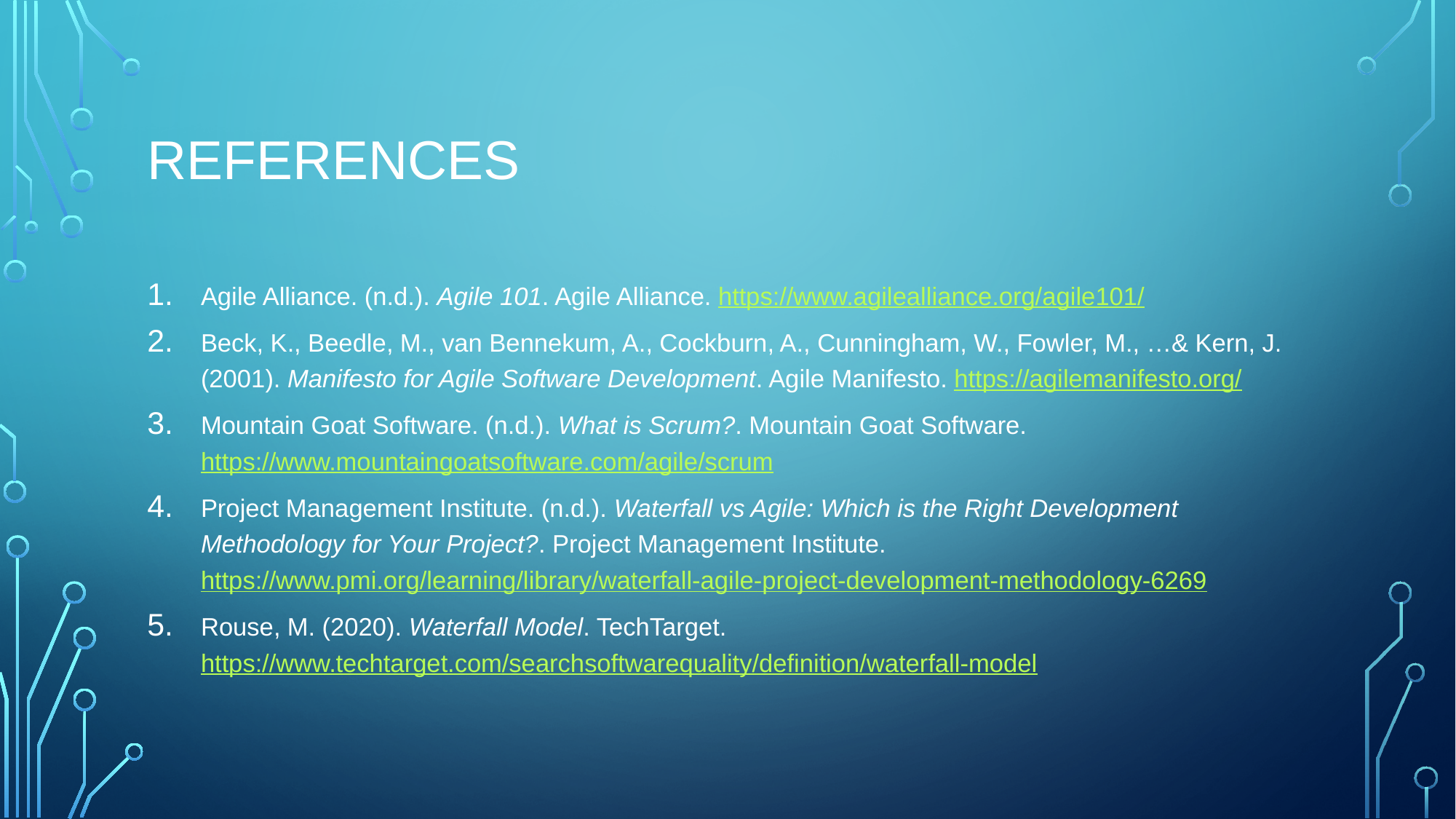

# References
Agile Alliance. (n.d.). Agile 101. Agile Alliance. https://www.agilealliance.org/agile101/
Beck, K., Beedle, M., van Bennekum, A., Cockburn, A., Cunningham, W., Fowler, M., …& Kern, J.(2001). Manifesto for Agile Software Development. Agile Manifesto. https://agilemanifesto.org/
Mountain Goat Software. (n.d.). What is Scrum?. Mountain Goat Software. https://www.mountaingoatsoftware.com/agile/scrum
Project Management Institute. (n.d.). Waterfall vs Agile: Which is the Right Development Methodology for Your Project?. Project Management Institute. https://www.pmi.org/learning/library/waterfall-agile-project-development-methodology-6269
Rouse, M. (2020). Waterfall Model. TechTarget. https://www.techtarget.com/searchsoftwarequality/definition/waterfall-model